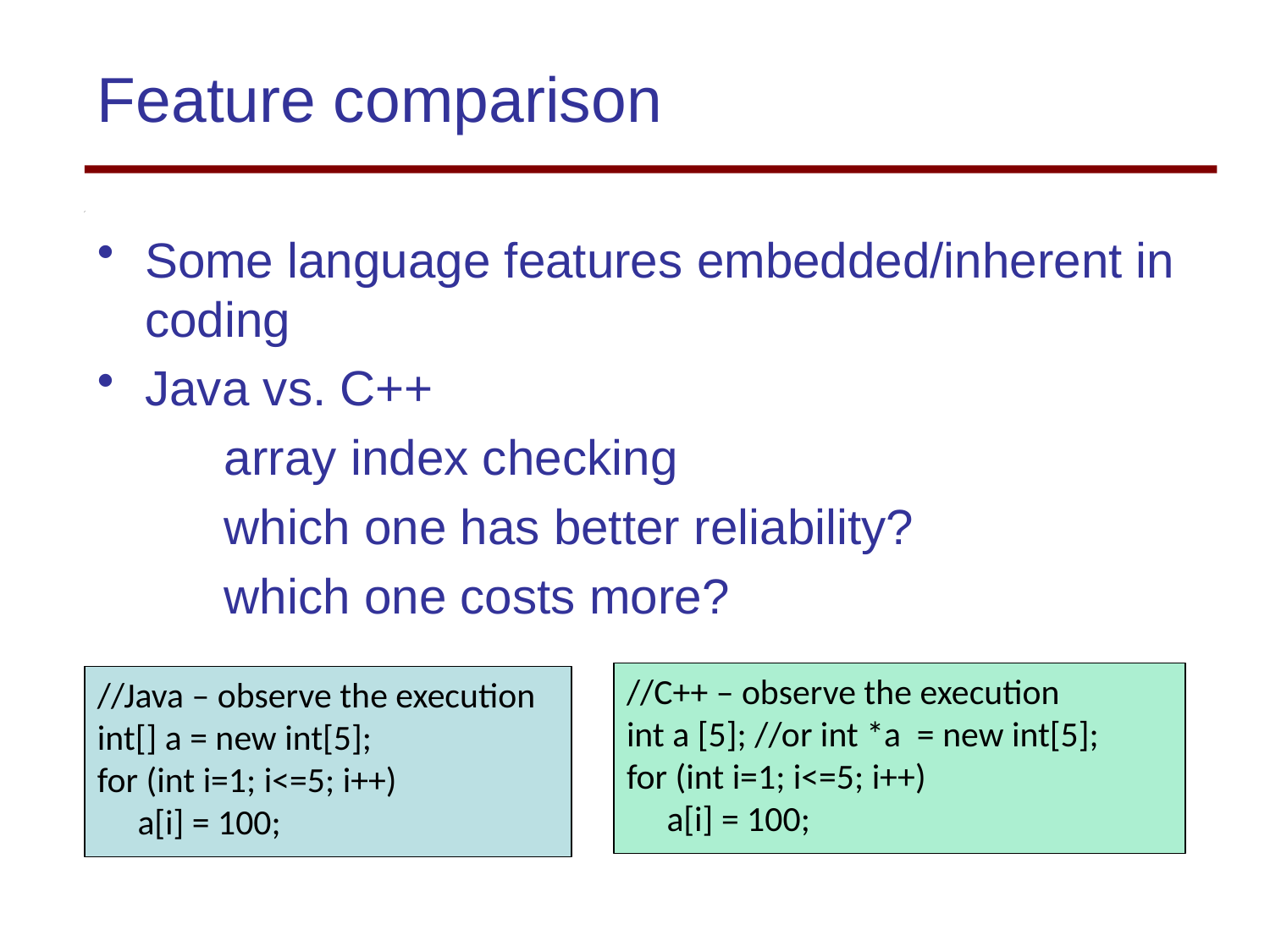

# Feature comparison
Some language features embedded/inherent in coding
Java vs. C++
	array index checking
	which one has better reliability?
	which one costs more?
//C++ – observe the execution
int a [5]; //or int *a  = new int[5];
for (int i=1; i<=5; i++)
     a[i] = 100;
//Java – observe the execution
int[] a = new int[5];
for (int i=1; i<=5; i++)
     a[i] = 100;